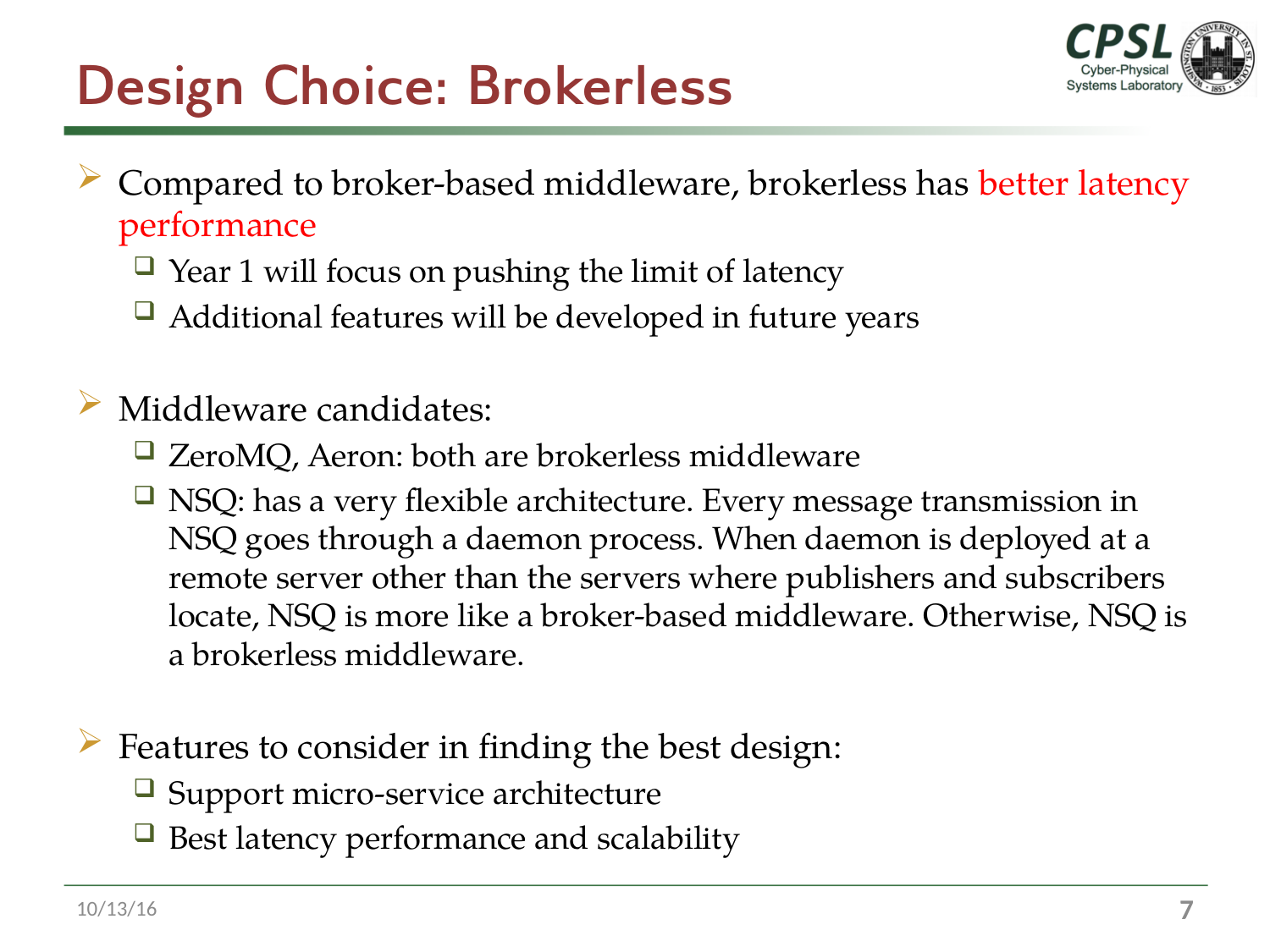

# Design Choice: Brokerless
Compared to broker-based middleware, brokerless has better latency performance
Year 1 will focus on pushing the limit of latency
Additional features will be developed in future years

Middleware candidates:
ZeroMQ, Aeron: both are brokerless middleware
NSQ: has a very flexible architecture. Every message transmission in NSQ goes through a daemon process. When daemon is deployed at a remote server other than the servers where publishers and subscribers locate, NSQ is more like a broker-based middleware. Otherwise, NSQ is a brokerless middleware.

Features to consider in finding the best design:
Support micro-service architecture
Best latency performance and scalability

10/13/16

7